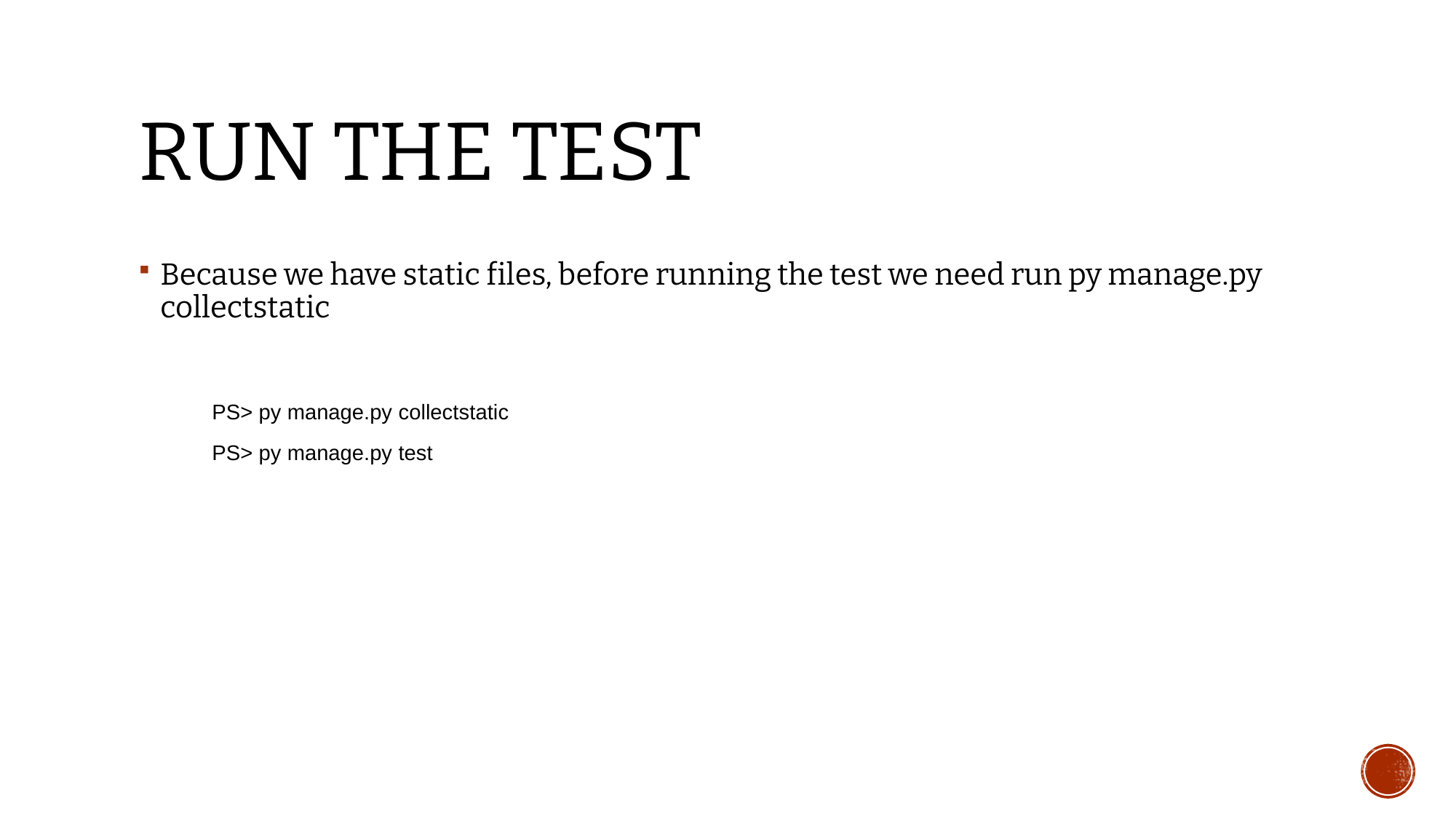

# Run the test
Because we have static files, before running the test we need run py manage.py collectstatic
PS> py manage.py collectstatic
PS> py manage.py test